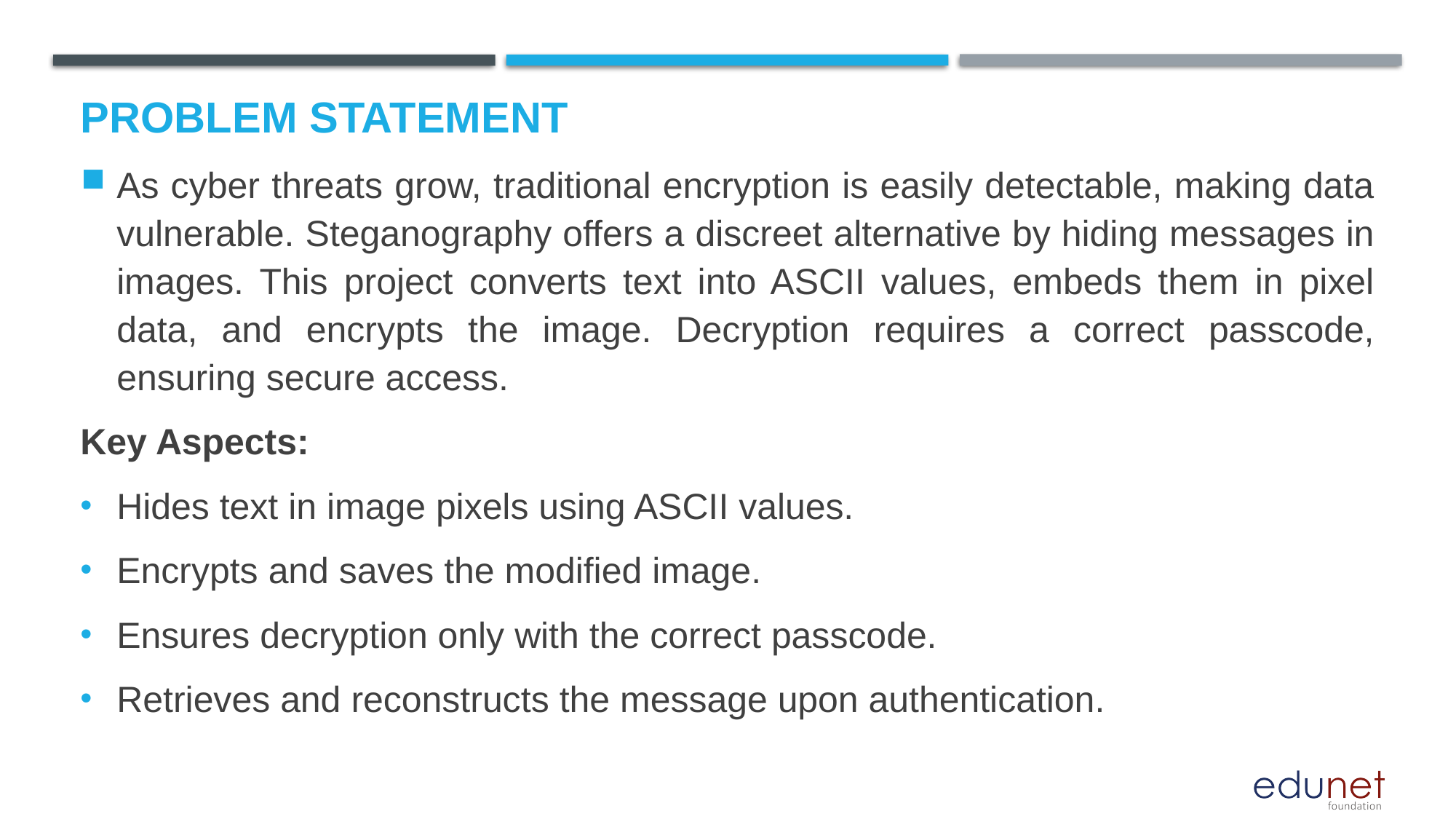

# Problem Statement
As cyber threats grow, traditional encryption is easily detectable, making data vulnerable. Steganography offers a discreet alternative by hiding messages in images. This project converts text into ASCII values, embeds them in pixel data, and encrypts the image. Decryption requires a correct passcode, ensuring secure access.
Key Aspects:
Hides text in image pixels using ASCII values.
Encrypts and saves the modified image.
Ensures decryption only with the correct passcode.
Retrieves and reconstructs the message upon authentication.